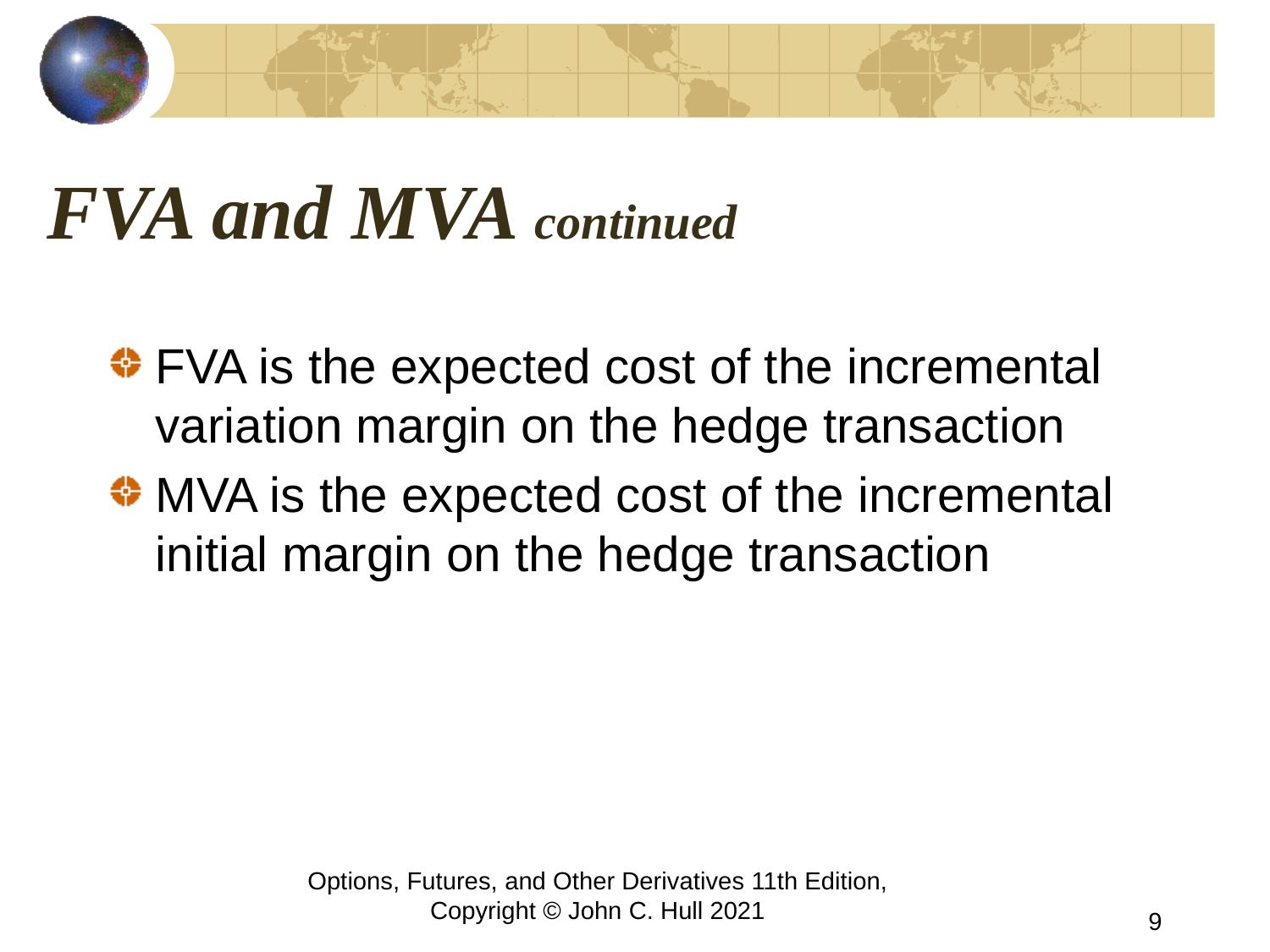

# FVA and MVA continued
FVA is the expected cost of the incremental variation margin on the hedge transaction
MVA is the expected cost of the incremental initial margin on the hedge transaction

Options, Futures, and Other Derivatives 11th Edition, Copyright © John C. Hull 2021
9